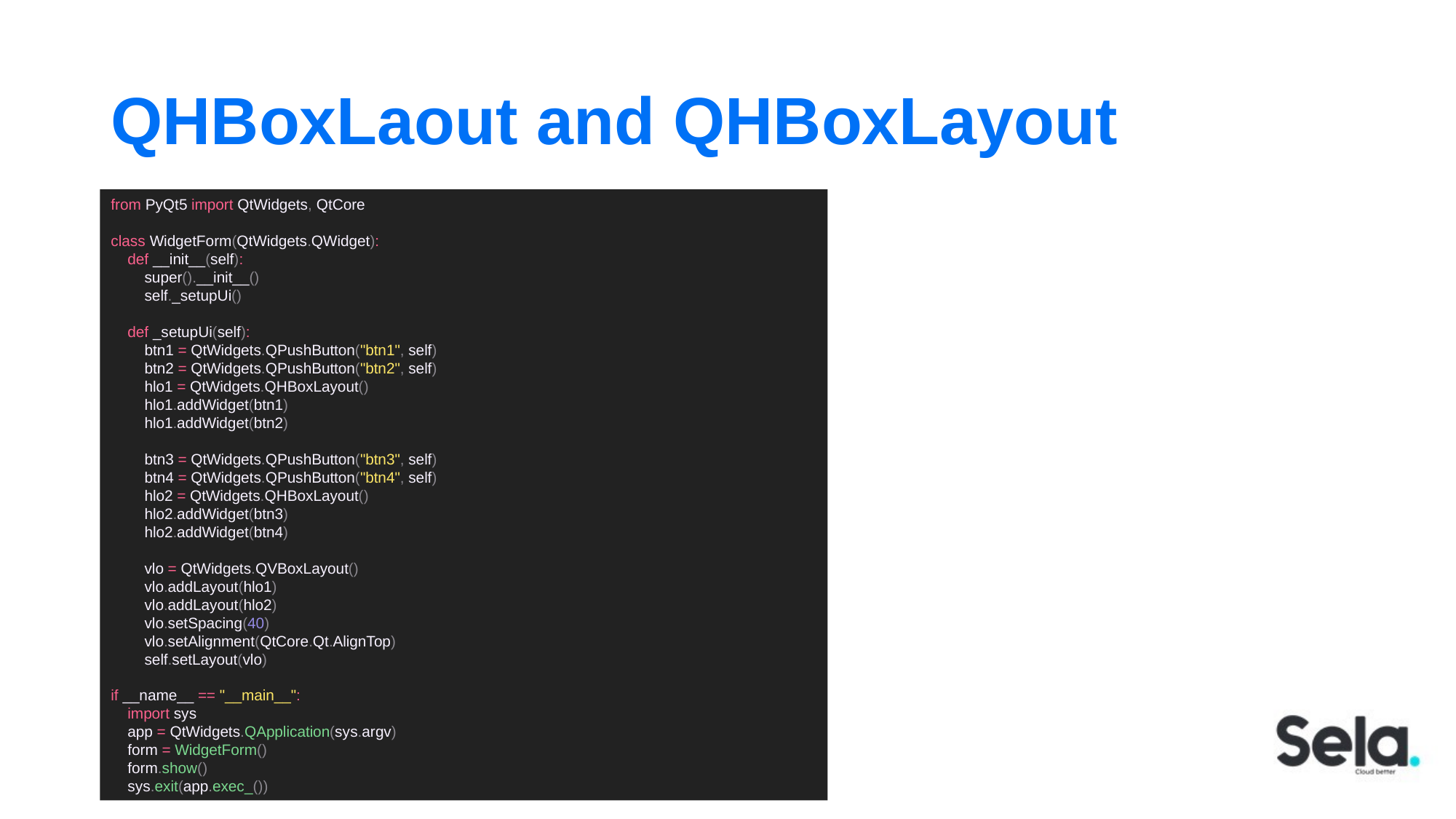

# QHBoxLaout and QHBoxLayout
from PyQt5 import QtWidgets, QtCore
class WidgetForm(QtWidgets.QWidget):
    def __init__(self):
        super().__init__()
        self._setupUi()
    def _setupUi(self):
        btn1 = QtWidgets.QPushButton("btn1", self)
        btn2 = QtWidgets.QPushButton("btn2", self)
        hlo1 = QtWidgets.QHBoxLayout()
        hlo1.addWidget(btn1)
        hlo1.addWidget(btn2)
        btn3 = QtWidgets.QPushButton("btn3", self)
        btn4 = QtWidgets.QPushButton("btn4", self)
        hlo2 = QtWidgets.QHBoxLayout()
        hlo2.addWidget(btn3)
        hlo2.addWidget(btn4)
        vlo = QtWidgets.QVBoxLayout()
        vlo.addLayout(hlo1)
        vlo.addLayout(hlo2)
        vlo.setSpacing(40)
        vlo.setAlignment(QtCore.Qt.AlignTop)
        self.setLayout(vlo)
if __name__ == "__main__":
    import sys
    app = QtWidgets.QApplication(sys.argv)
    form = WidgetForm()
    form.show()
    sys.exit(app.exec_())